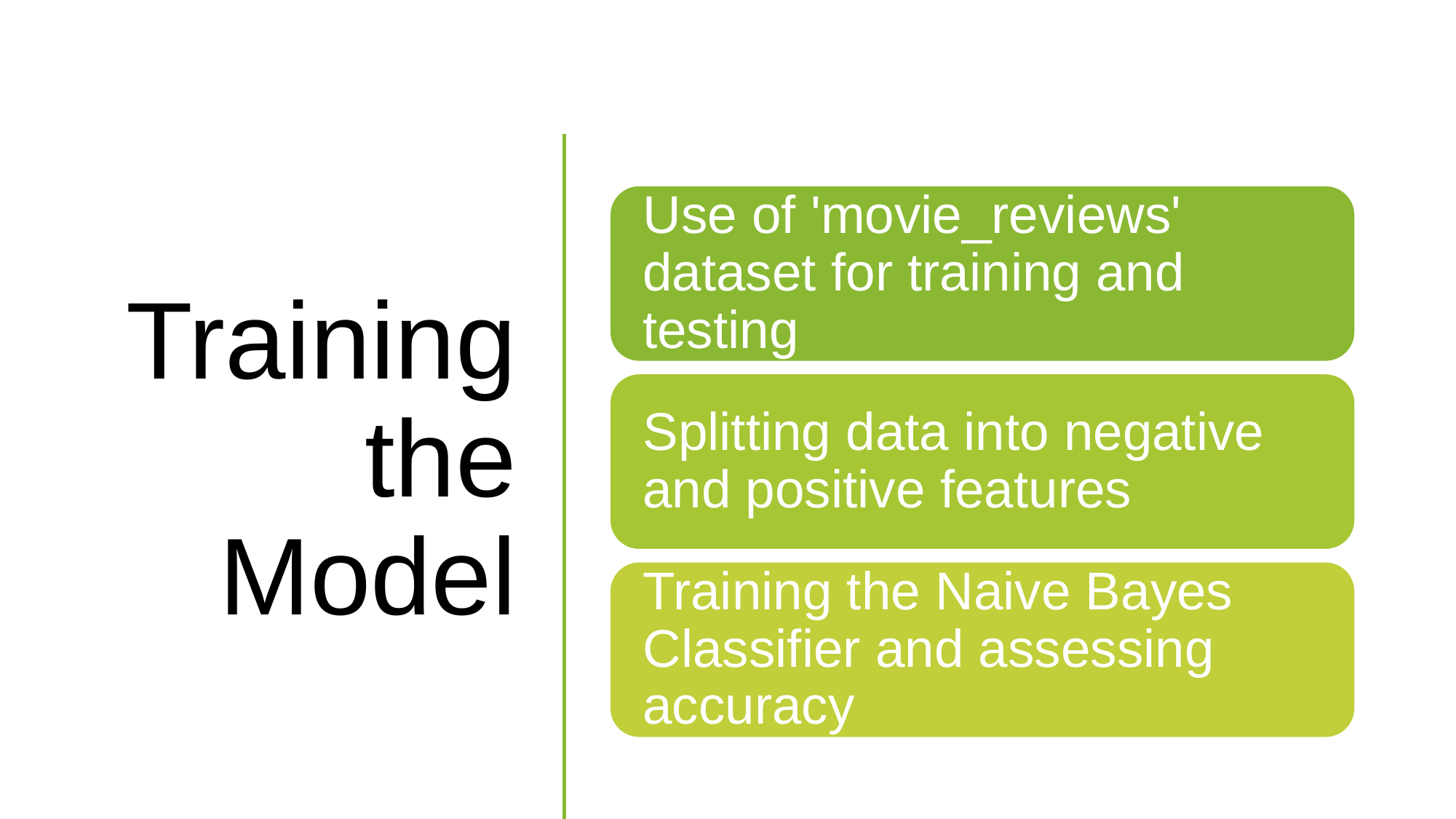

# Training the Model
Use of 'movie_reviews' dataset for training and testing
Splitting data into negative and positive features
Training the Naive Bayes Classifier and assessing accuracy